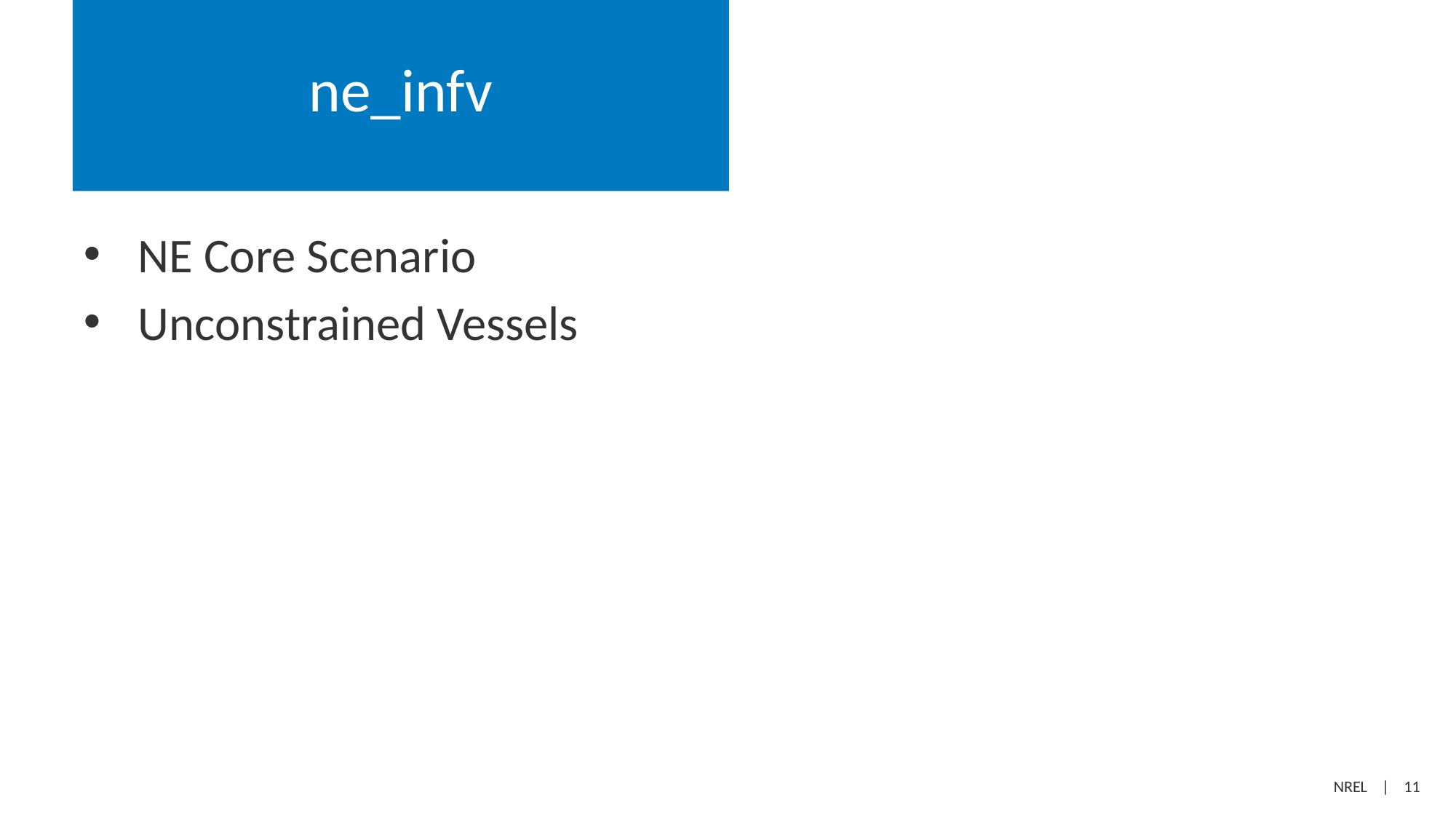

# ne_infv
NE Core Scenario
Unconstrained Vessels